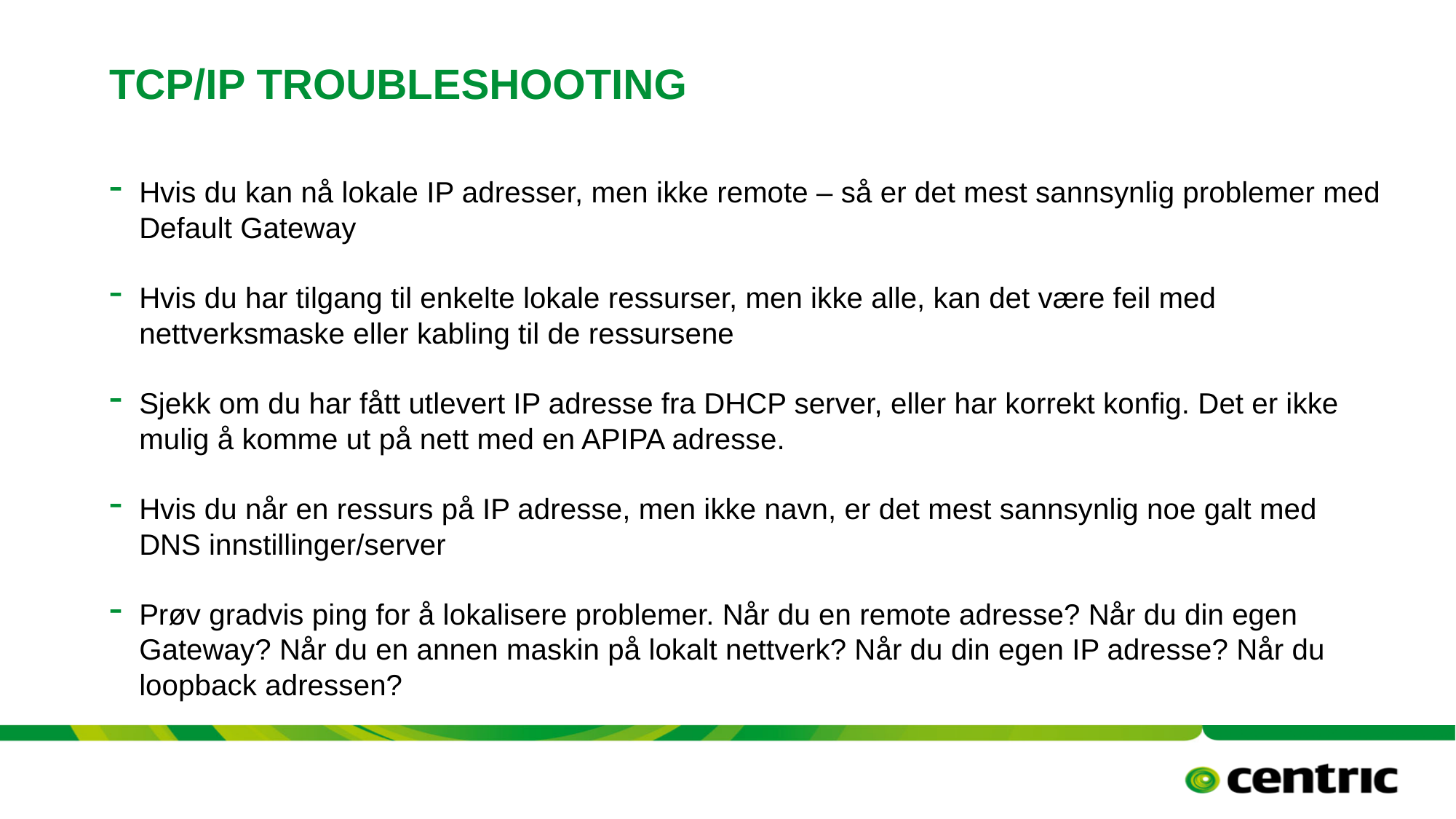

# TCP/IP troubleshooting
Hvis du kan nå lokale IP adresser, men ikke remote – så er det mest sannsynlig problemer med Default Gateway

Hvis du har tilgang til enkelte lokale ressurser, men ikke alle, kan det være feil med nettverksmaske eller kabling til de ressursene

Sjekk om du har fått utlevert IP adresse fra DHCP server, eller har korrekt konfig. Det er ikke mulig å komme ut på nett med en APIPA adresse.

Hvis du når en ressurs på IP adresse, men ikke navn, er det mest sannsynlig noe galt med DNS innstillinger/server

Prøv gradvis ping for å lokalisere problemer. Når du en remote adresse? Når du din egen Gateway? Når du en annen maskin på lokalt nettverk? Når du din egen IP adresse? Når du loopback adressen?